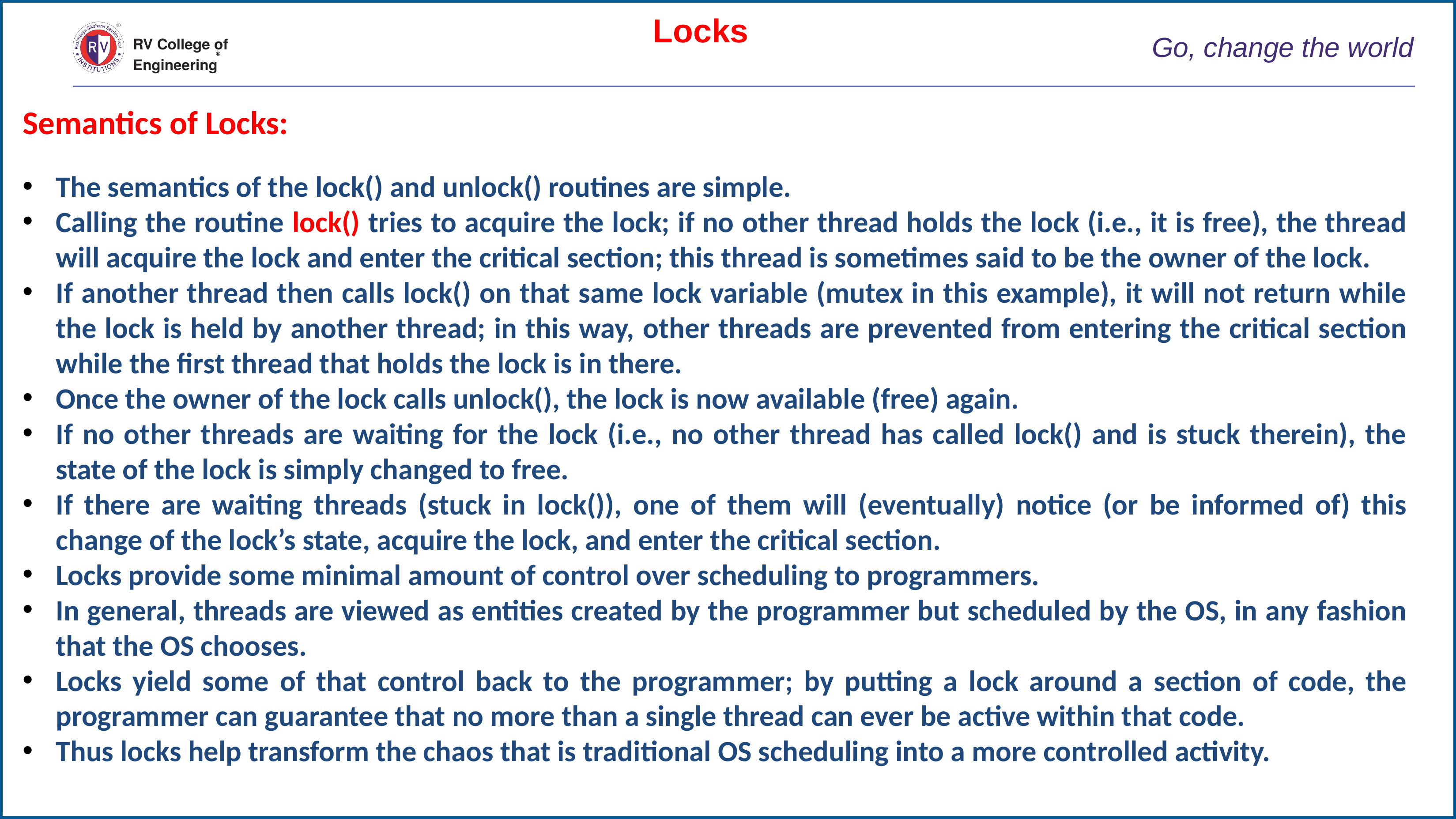

Locks

# Go, change the world
RV College of
Engineering

Semantics of Locks:

The semantics of the lock() and unlock() routines are simple.
Calling the routine lock() tries to acquire the lock; if no other thread holds the lock (i.e., it is free), the thread will acquire the lock and enter the critical section; this thread is sometimes said to be the owner of the lock.
If another thread then calls lock() on that same lock variable (mutex in this example), it will not return while the lock is held by another thread; in this way, other threads are prevented from entering the critical section while the first thread that holds the lock is in there.
Once the owner of the lock calls unlock(), the lock is now available (free) again.
If no other threads are waiting for the lock (i.e., no other thread has called lock() and is stuck therein), the state of the lock is simply changed to free.
If there are waiting threads (stuck in lock()), one of them will (eventually) notice (or be informed of) this change of the lock’s state, acquire the lock, and enter the critical section.
Locks provide some minimal amount of control over scheduling to programmers.
In general, threads are viewed as entities created by the programmer but scheduled by the OS, in any fashion that the OS chooses.
Locks yield some of that control back to the programmer; by putting a lock around a section of code, the programmer can guarantee that no more than a single thread can ever be active within that code.
Thus locks help transform the chaos that is traditional OS scheduling into a more controlled activity.